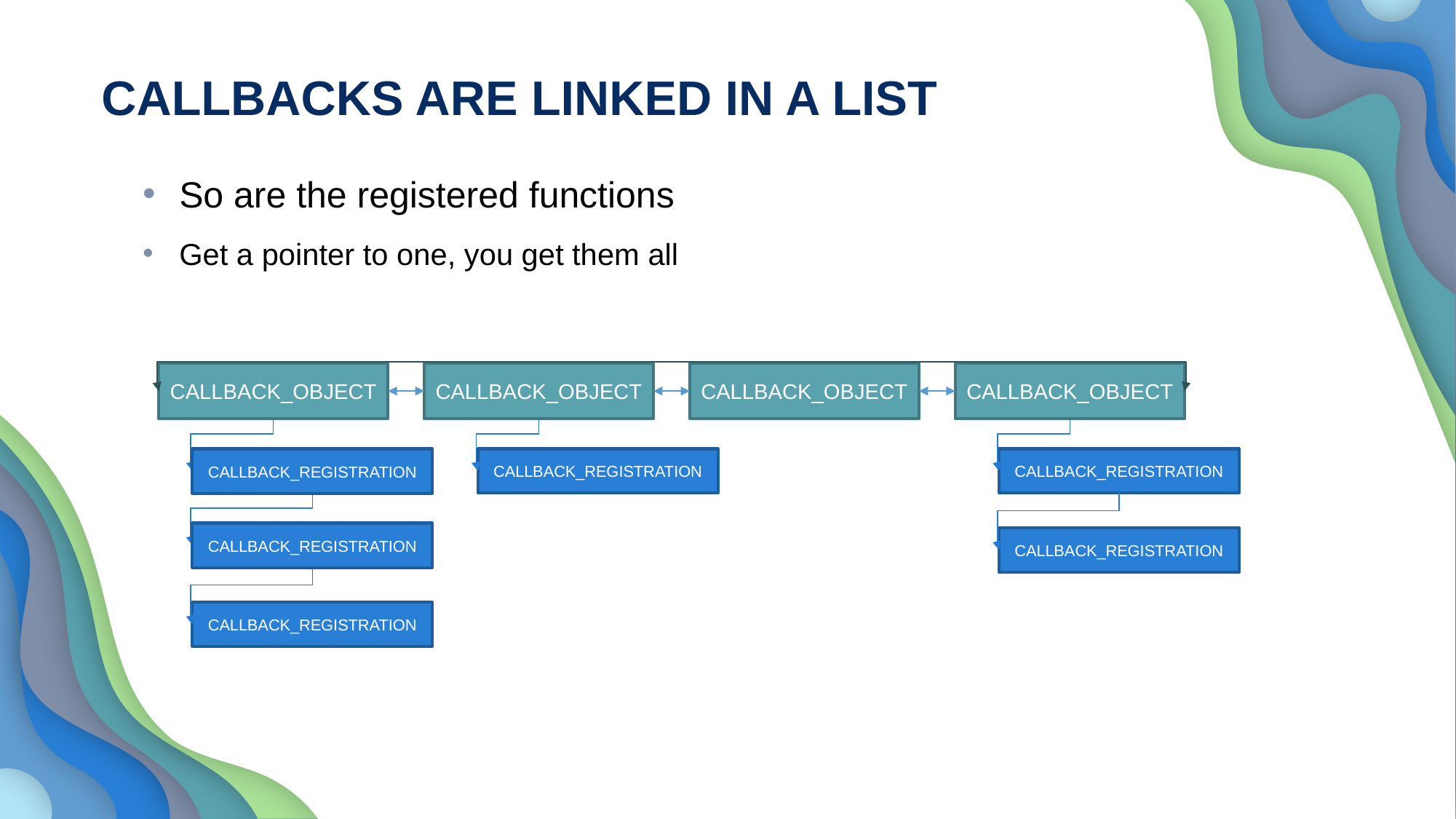

CALLBACKS ARE LINKED IN A LIST
So are the registered functions
Get a pointer to one, you get them all

CALLBACK_OBJECT
CALLBACK_OBJECT
CALLBACK_OBJECT
CALLBACK_OBJECT
CALLBACK_REGISTRATION
CALLBACK_REGISTRATION
CALLBACK_REGISTRATION
CALLBACK_REGISTRATION
CALLBACK_REGISTRATION
CALLBACK_REGISTRATION
CALLBACK_REGISTRATION
CALLBACK_REGISTRATION